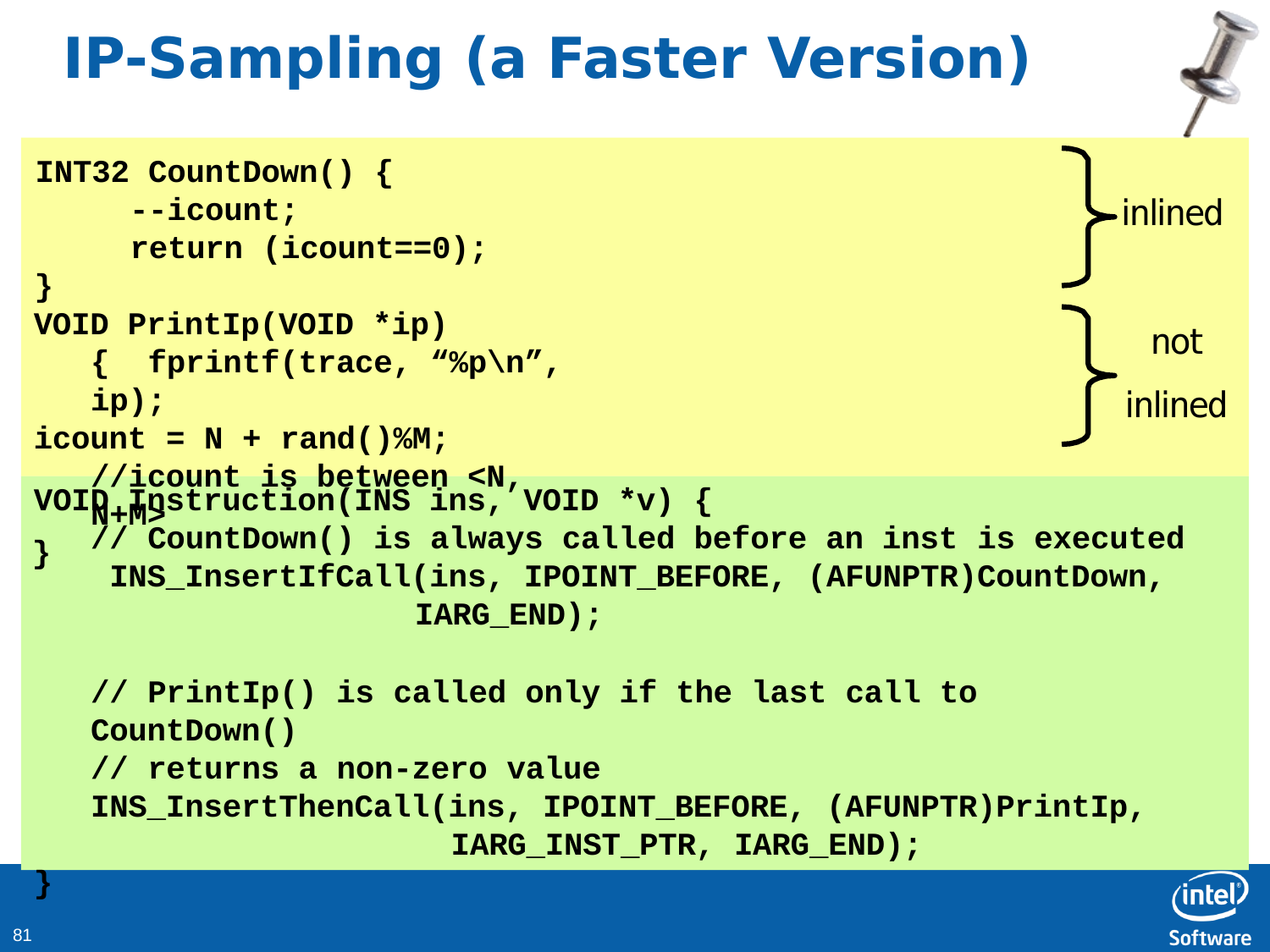

# IP-Sampling (a Faster Version)

INT32 CountDown() {
--icount;
return (icount==0);
}
VOID PrintIp(VOID *ip) {  fprintf(trace, “%p\n”, ip);
icount = N + rand()%M; //icount is between <N, N+M>
}
inlined
not
inlined

VOID Instruction(INS ins, VOID *v) {
// CountDown() is always called before an inst is executed  INS_InsertIfCall(ins, IPOINT_BEFORE, (AFUNPTR)CountDown,
IARG_END);

// PrintIp() is called only if the last call to CountDown()
// returns a non-zero value
INS_InsertThenCall(ins, IPOINT_BEFORE, (AFUNPTR)PrintIp,
IARG_INST_PTR, IARG_END);
}
81